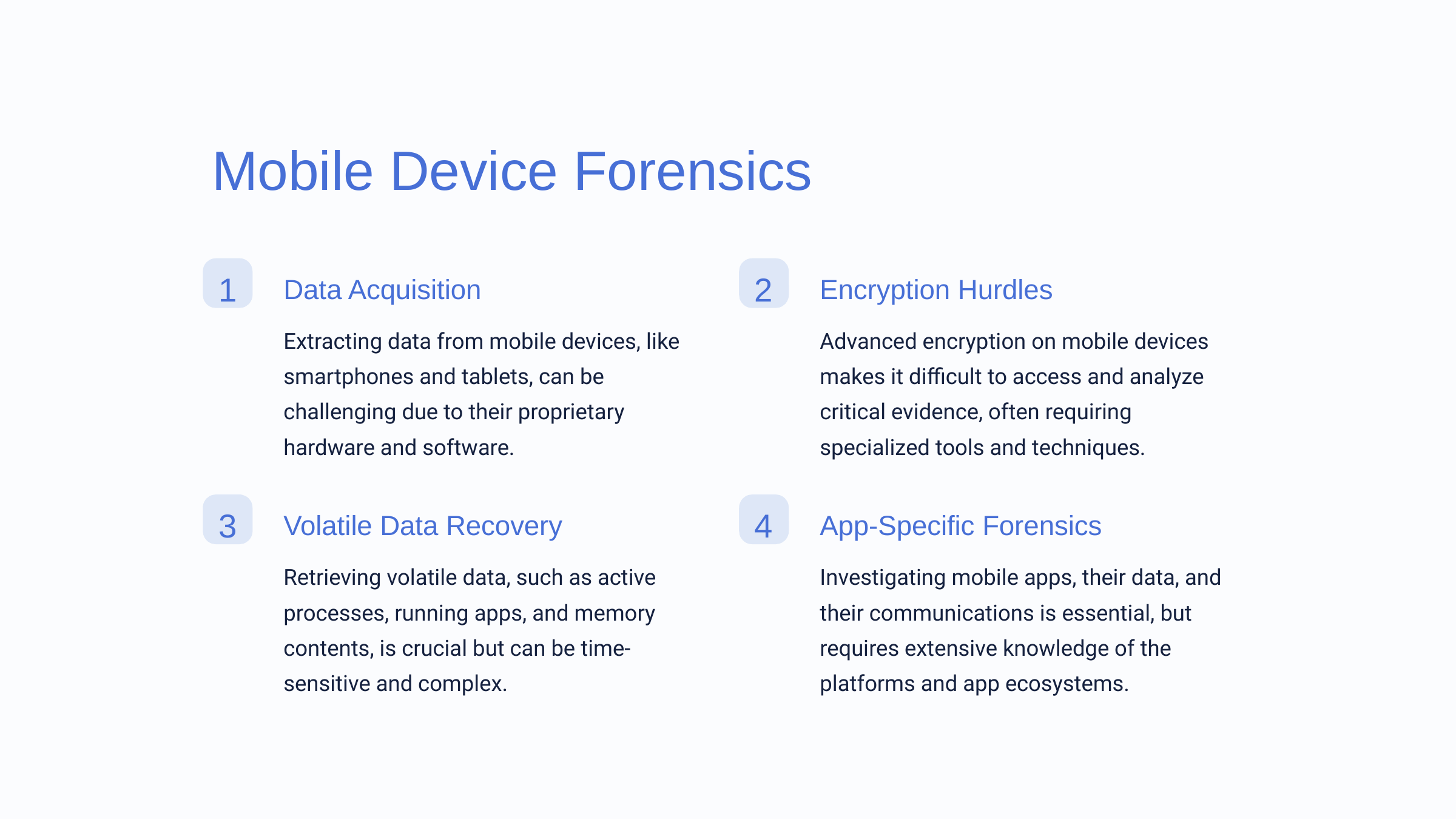

Mobile Device Forensics

1
2
Data Acquisition
Encryption Hurdles
Extracting data from mobile devices, like smartphones and tablets, can be challenging due to their proprietary hardware and software.
Advanced encryption on mobile devices makes it difficult to access and analyze critical evidence, often requiring specialized tools and techniques.

3
4
Volatile Data Recovery
App-Specific Forensics
Retrieving volatile data, such as active processes, running apps, and memory contents, is crucial but can be time-sensitive and complex.
Investigating mobile apps, their data, and their communications is essential, but requires extensive knowledge of the platforms and app ecosystems.